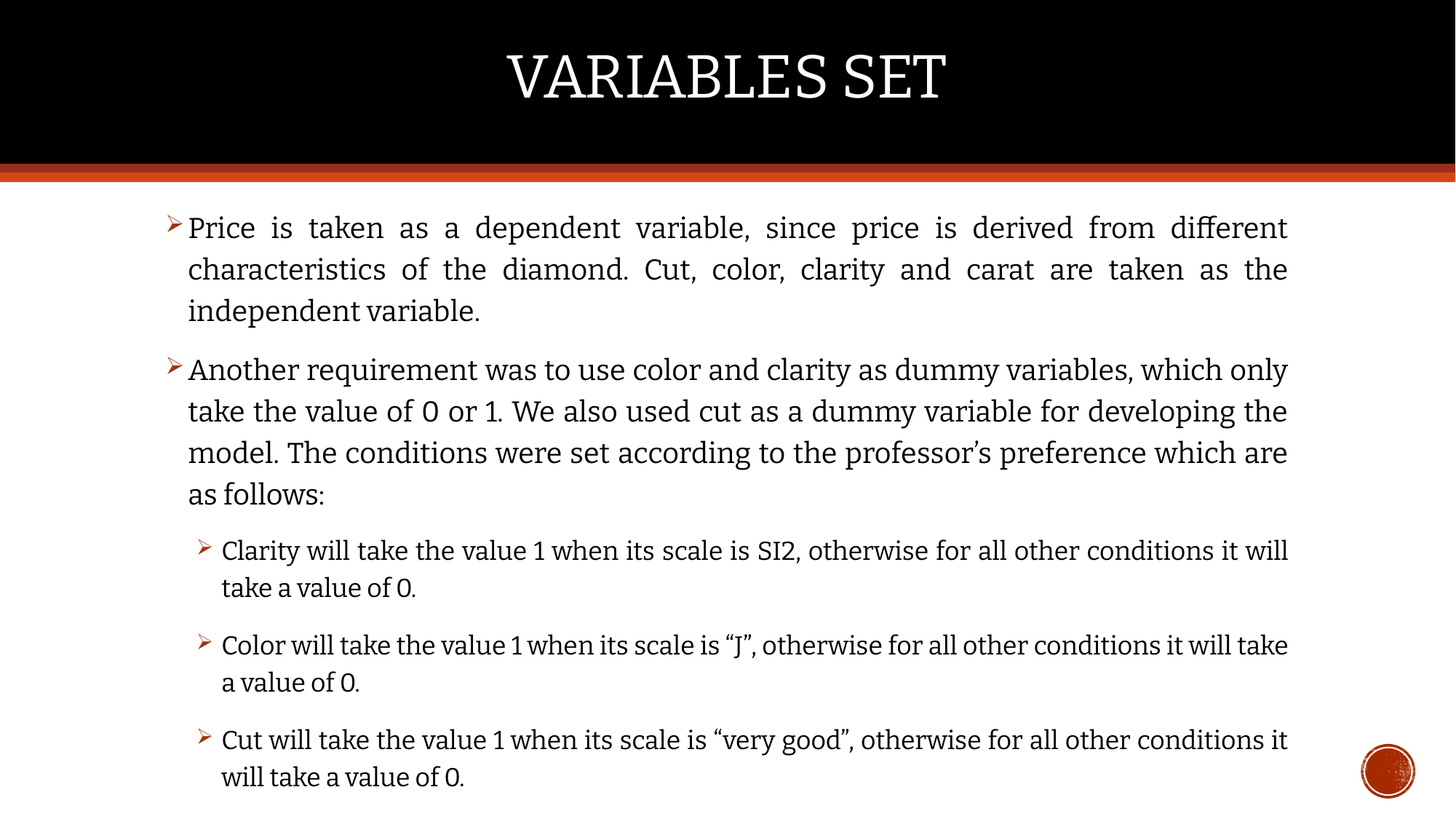

# Variables Set
Price is taken as a dependent variable, since price is derived from different characteristics of the diamond. Cut, color, clarity and carat are taken as the independent variable.
Another requirement was to use color and clarity as dummy variables, which only take the value of 0 or 1. We also used cut as a dummy variable for developing the model. The conditions were set according to the professor’s preference which are as follows:
Clarity will take the value 1 when its scale is SI2, otherwise for all other conditions it will take a value of 0.
Color will take the value 1 when its scale is “J”, otherwise for all other conditions it will take a value of 0.
Cut will take the value 1 when its scale is “very good”, otherwise for all other conditions it will take a value of 0.